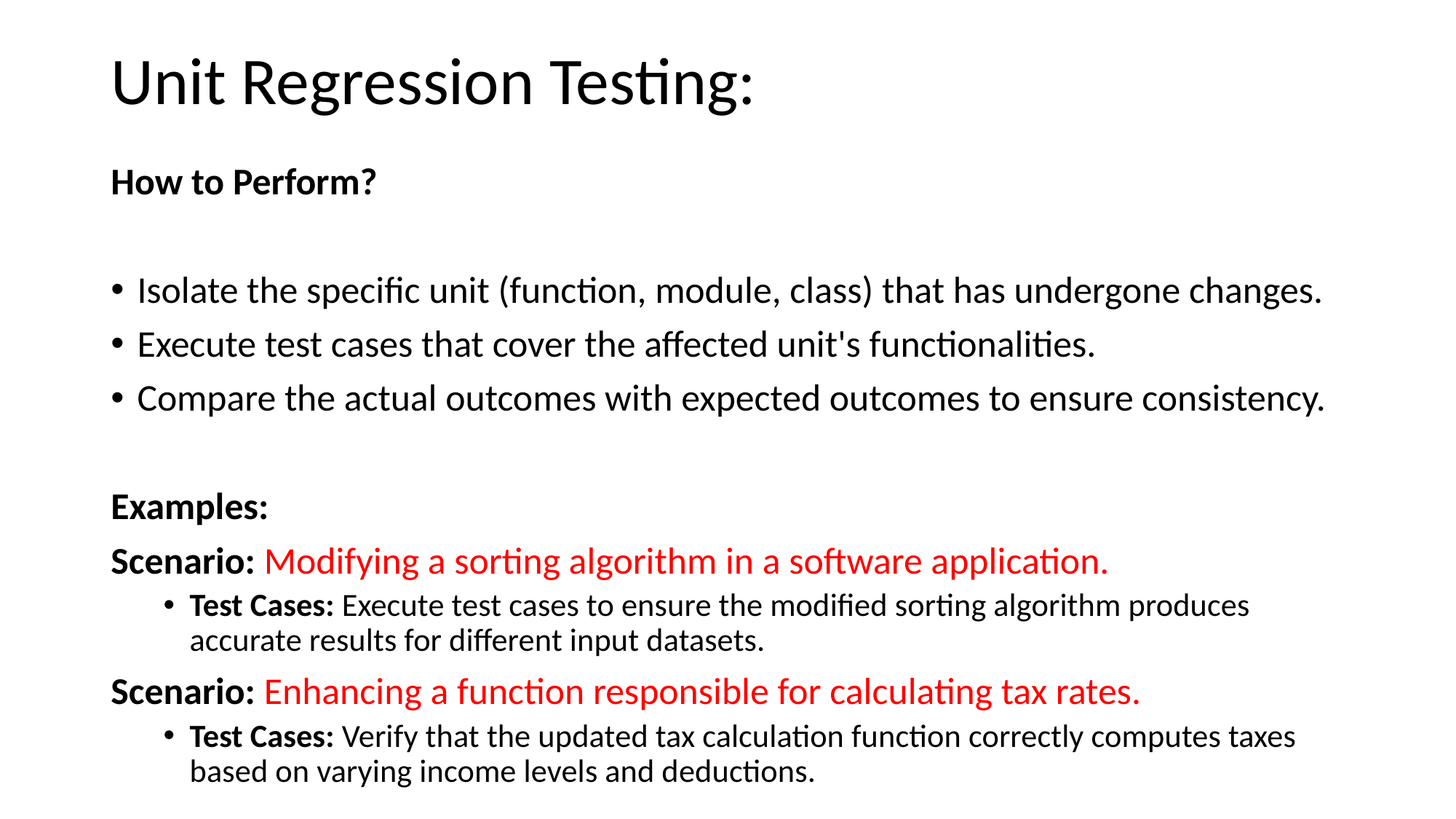

# Unit Regression Testing:
How to Perform?

Isolate the specific unit (function, module, class) that has undergone changes.
Execute test cases that cover the affected unit's functionalities.
Compare the actual outcomes with expected outcomes to ensure consistency.

Examples:
Scenario: Modifying a sorting algorithm in a software application.
Test Cases: Execute test cases to ensure the modified sorting algorithm produces accurate results for different input datasets.
Scenario: Enhancing a function responsible for calculating tax rates.
Test Cases: Verify that the updated tax calculation function correctly computes taxes based on varying income levels and deductions.